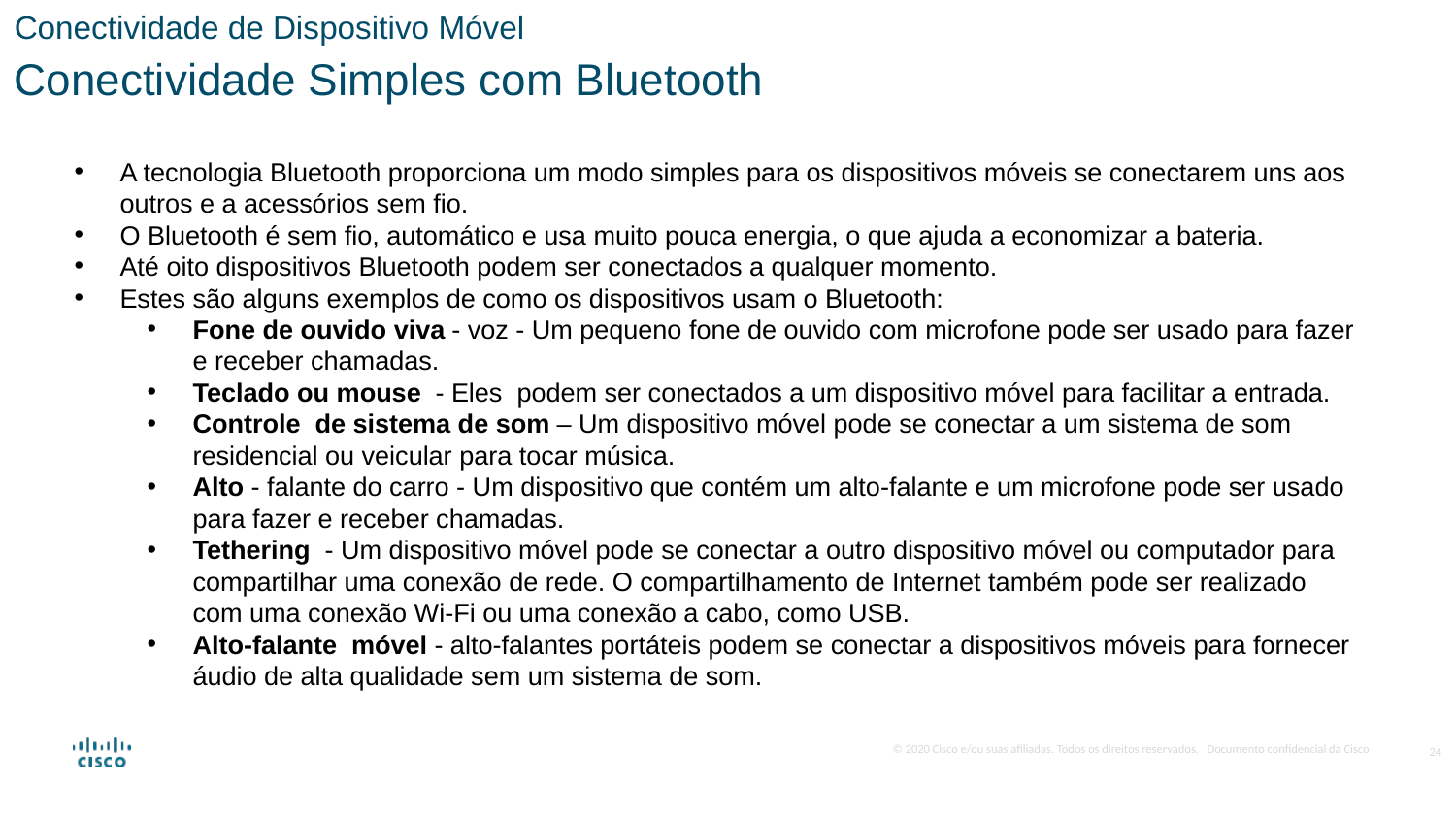

Conectividade de Dispositivo Móvel
Conectividade Simples com Bluetooth
A tecnologia Bluetooth proporciona um modo simples para os dispositivos móveis se conectarem uns aos outros e a acessórios sem fio.
O Bluetooth é sem fio, automático e usa muito pouca energia, o que ajuda a economizar a bateria.
Até oito dispositivos Bluetooth podem ser conectados a qualquer momento.
Estes são alguns exemplos de como os dispositivos usam o Bluetooth:
Fone de ouvido viva - voz - Um pequeno fone de ouvido com microfone pode ser usado para fazer e receber chamadas.
Teclado ou mouse  - Eles  podem ser conectados a um dispositivo móvel para facilitar a entrada.
Controle  de sistema de som – Um dispositivo móvel pode se conectar a um sistema de som residencial ou veicular para tocar música.
Alto - falante do carro - Um dispositivo que contém um alto-falante e um microfone pode ser usado para fazer e receber chamadas.
Tethering  - Um dispositivo móvel pode se conectar a outro dispositivo móvel ou computador para compartilhar uma conexão de rede. O compartilhamento de Internet também pode ser realizado com uma conexão Wi-Fi ou uma conexão a cabo, como USB.
Alto-falante  móvel - alto-falantes portáteis podem se conectar a dispositivos móveis para fornecer áudio de alta qualidade sem um sistema de som.

24